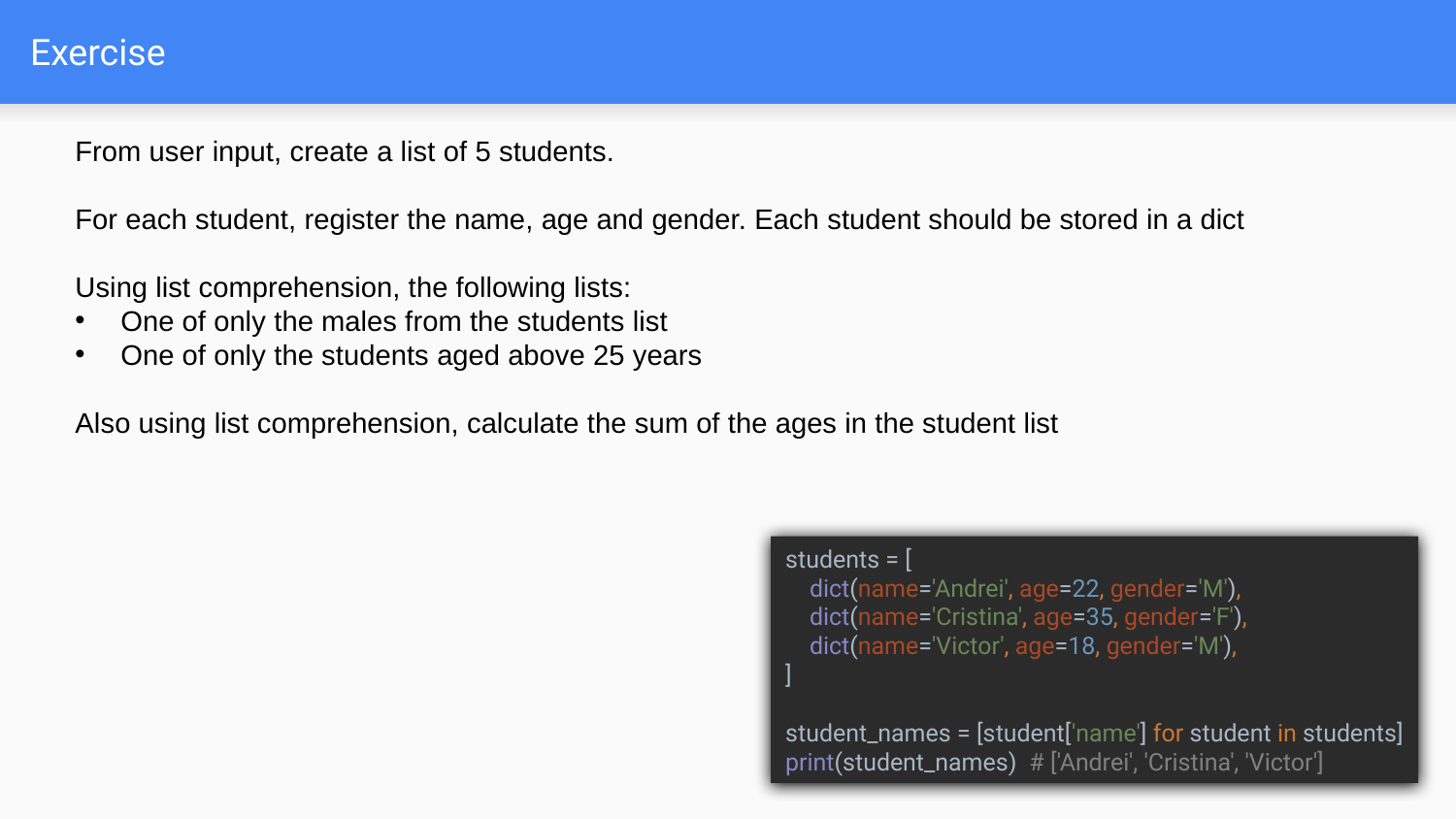

# Exercise
From user input, create a list of 5 students.

For each student, register the name, age and gender. Each student should be stored in a dict

Using list comprehension, the following lists:
One of only the males from the students list
One of only the students aged above 25 years

Also using list comprehension, calculate the sum of the ages in the student list

students = [
    dict(name='Andrei', age=22, gender='M'),
    dict(name='Cristina', age=35, gender='F'),
    dict(name='Victor', age=18, gender='M'),
]
student_names = [student['name'] for student in students]
print(student_names)  # ['Andrei', 'Cristina', 'Victor']